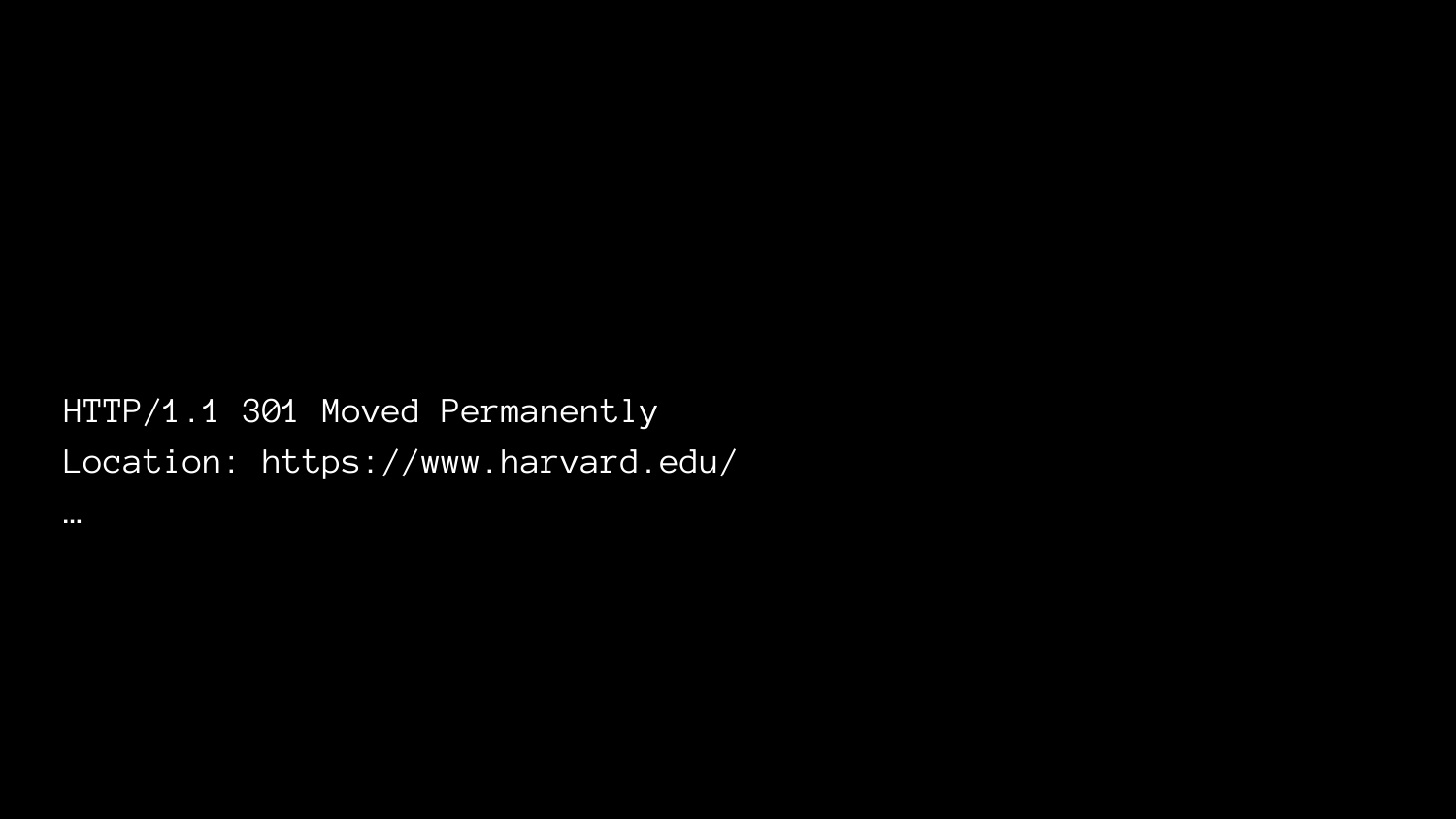

HTTP/1.1 301 Moved Permanently
Location: https://www.harvard.edu/
…